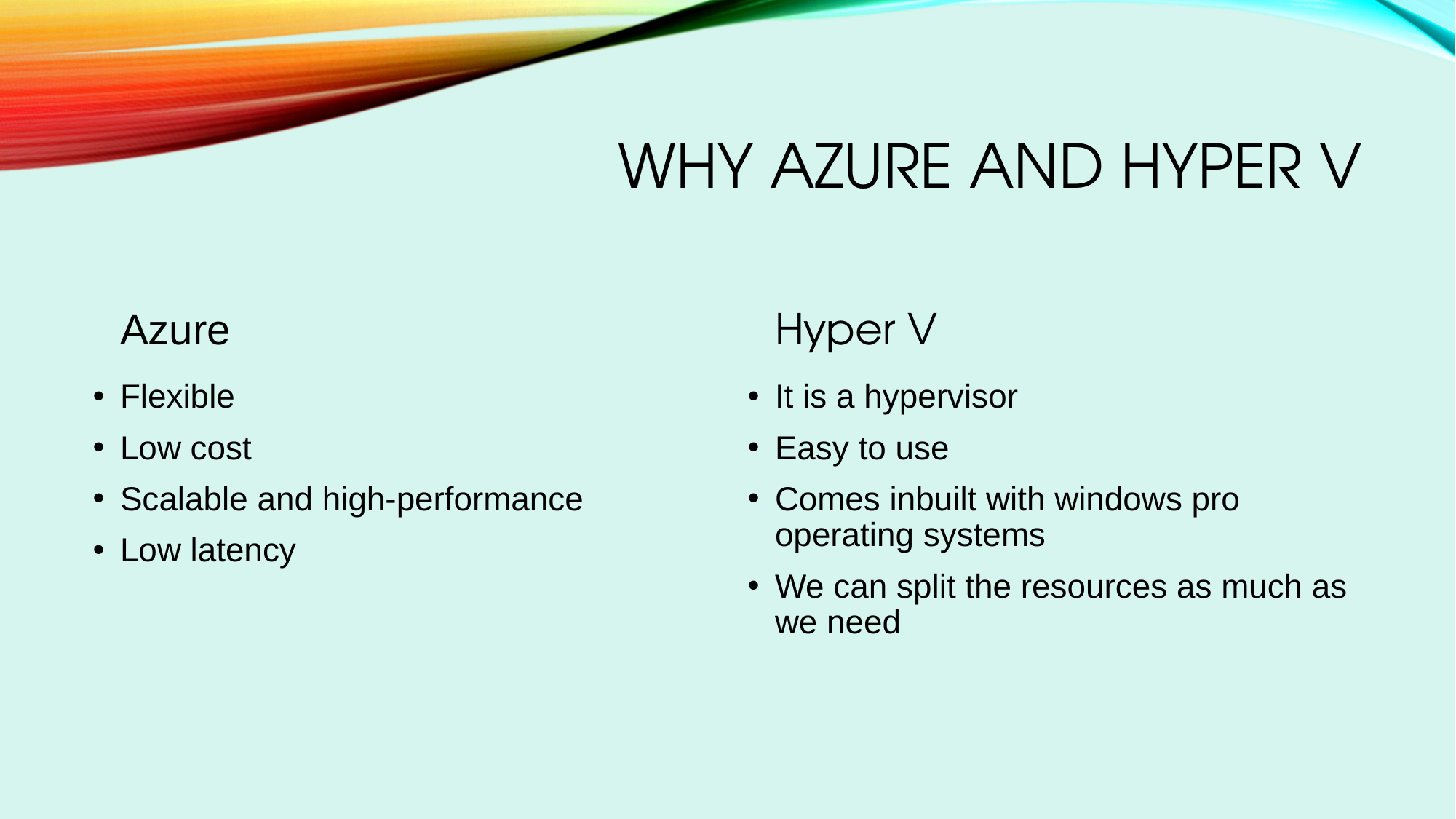

# why Azure and hyper v
Azure
Hyper V
Flexible
Low cost
Scalable and high-performance
Low latency
It is a hypervisor
Easy to use
Comes inbuilt with windows pro operating systems
We can split the resources as much as we need